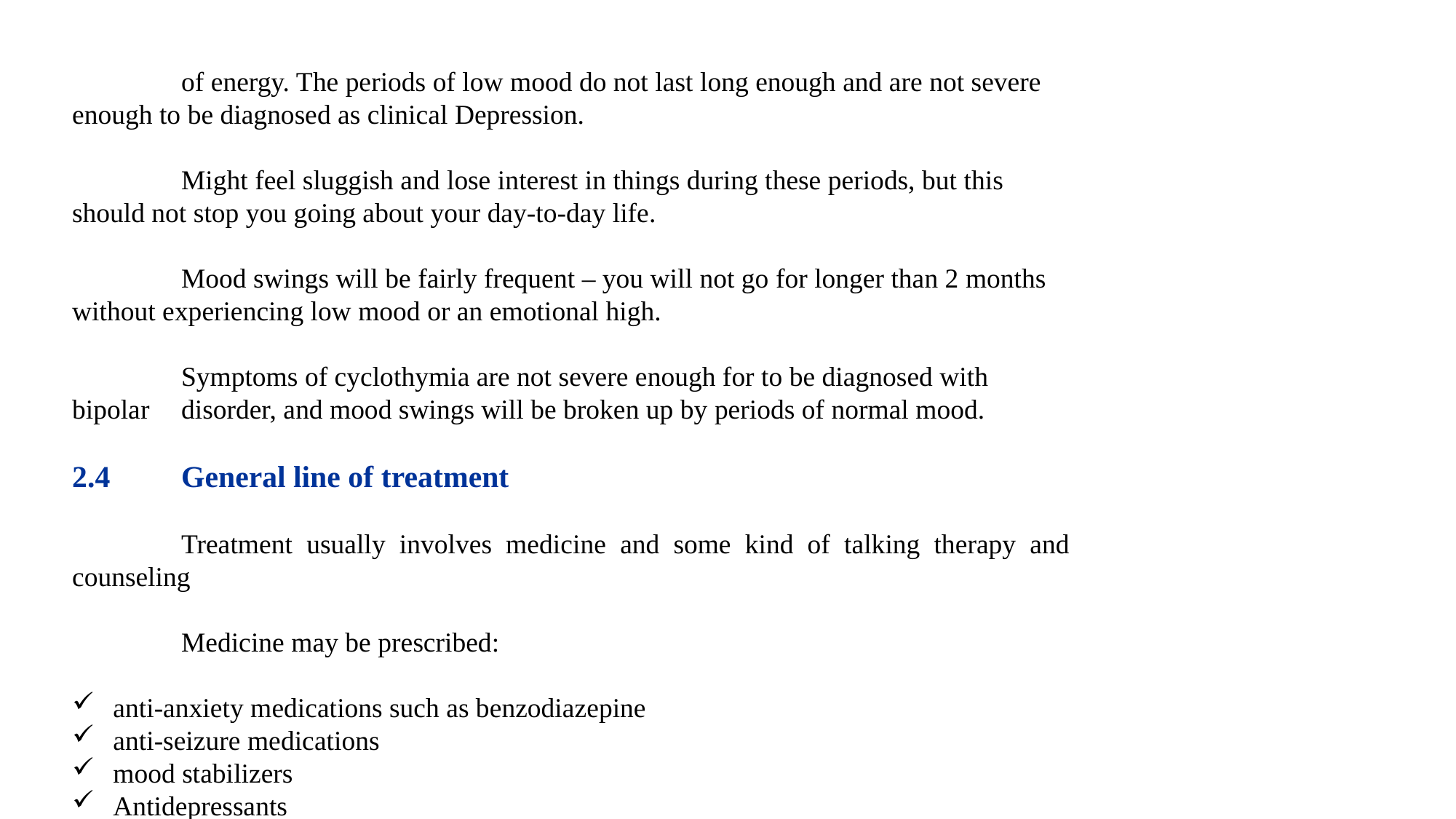

of energy. The periods of low mood do not last long enough and are not severe 	enough to be diagnosed as clinical Depression.

	Might feel sluggish and lose interest in things during these periods, but this 	should not stop you going about your day-to-day life.

	Mood swings will be fairly frequent – you will not go for longer than 2 months 	without experiencing low mood or an emotional high.

	Symptoms of cyclothymia are not severe enough for to be diagnosed with 	bipolar 	disorder, and mood swings will be broken up by periods of normal mood.

2.4	General line of treatment

	Treatment usually involves medicine and some kind of talking therapy and counseling

	Medicine may be prescribed:

anti-anxiety medications such as benzodiazepine
anti-seizure medications
mood stabilizers
Antidepressants